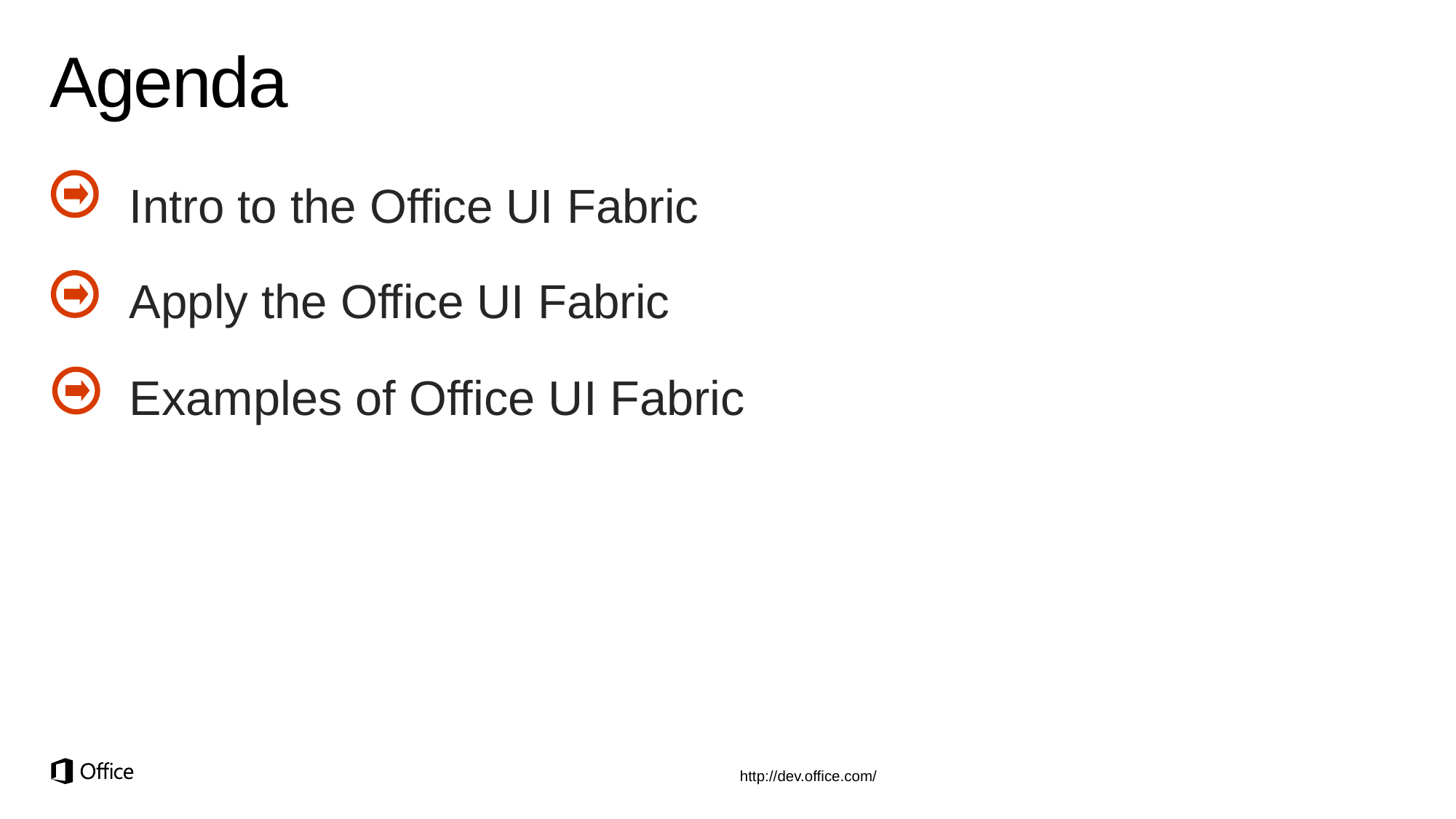

# Agenda
Intro to the Office UI Fabric
Apply the Office UI Fabric
Examples of Office UI Fabric